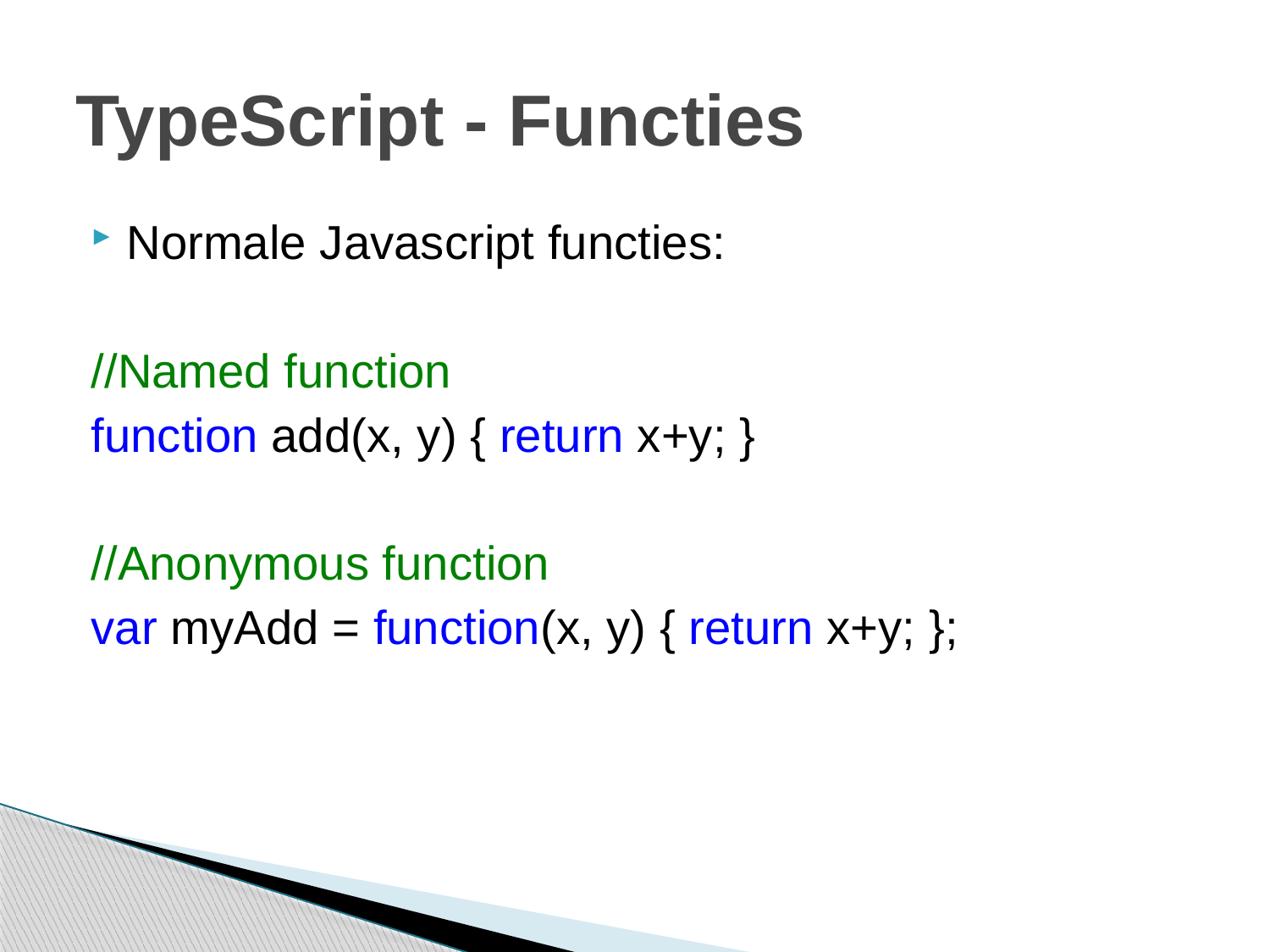

# TypeScript - Functies
Normale Javascript functies:

//Named function
function add(x, y) { return x+y; }

//Anonymous function
var myAdd = function(x, y) { return x+y; };